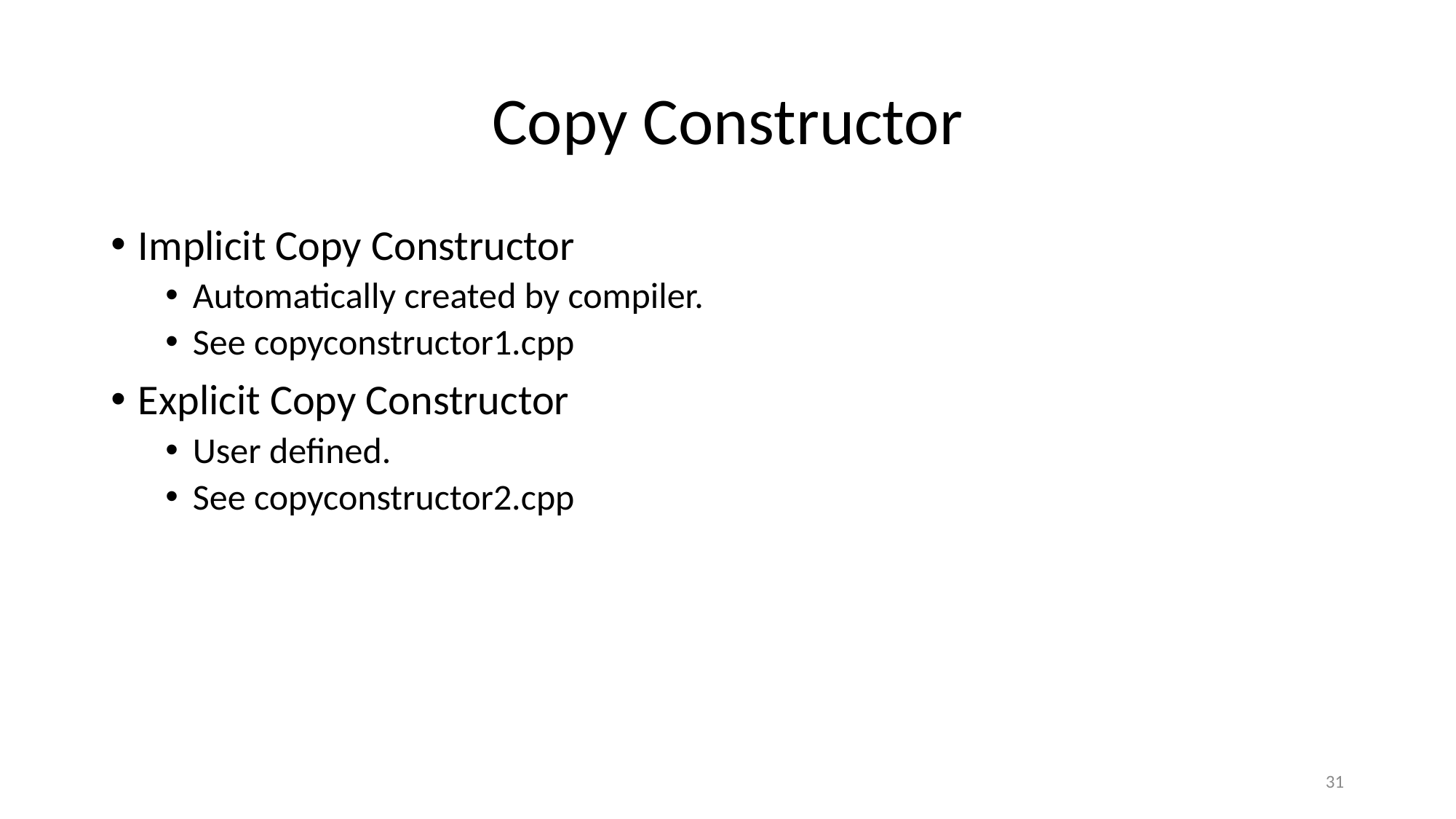

# Copy Constructor
Implicit Copy Constructor
Automatically created by compiler.
See copyconstructor1.cpp
Explicit Copy Constructor
User defined.
See copyconstructor2.cpp
31